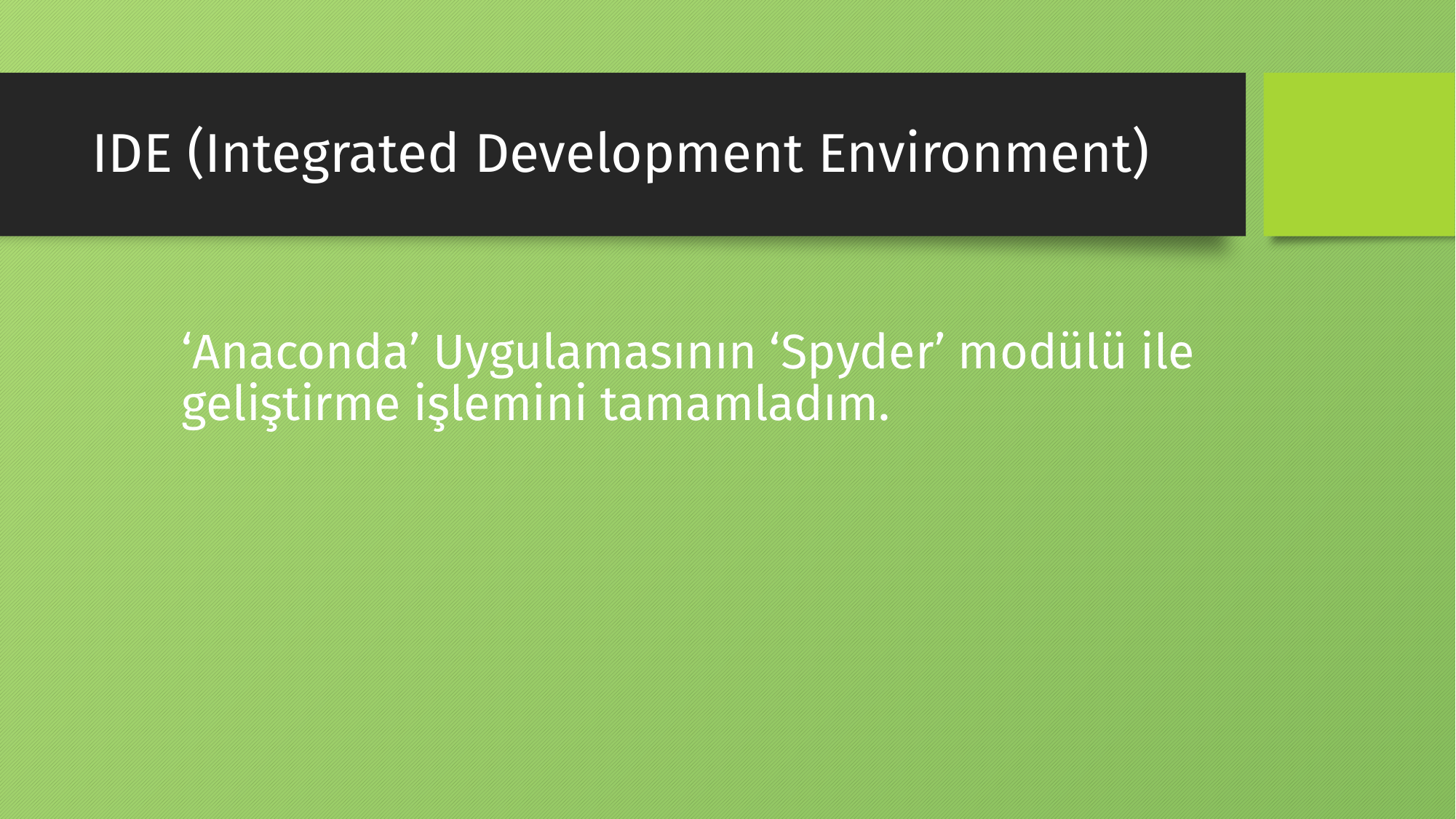

# IDE (Integrated Development Environment)
‘Anaconda’ Uygulamasının ‘Spyder’ modülü ile geliştirme işlemini tamamladım.